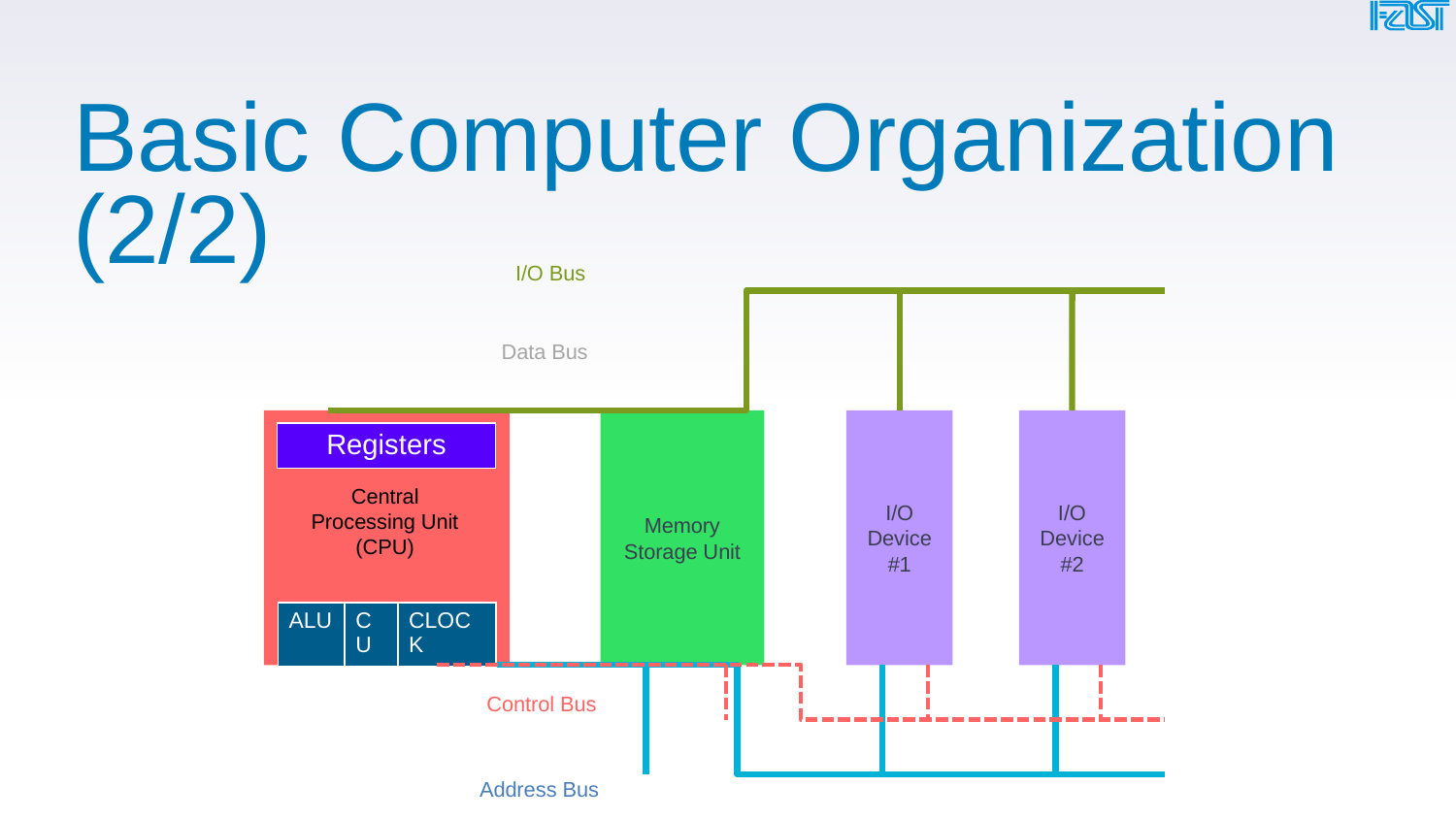

# Basic Computer Organization (2/2)
I/O Bus
Data Bus

Memory Storage Unit
I/O Device #1
I/O Device #2
| Registers |
| --- |
Central
Processing Unit
(CPU)
| ALU | CU | CLOCK |
| --- | --- | --- |
Control Bus
Address Bus
7